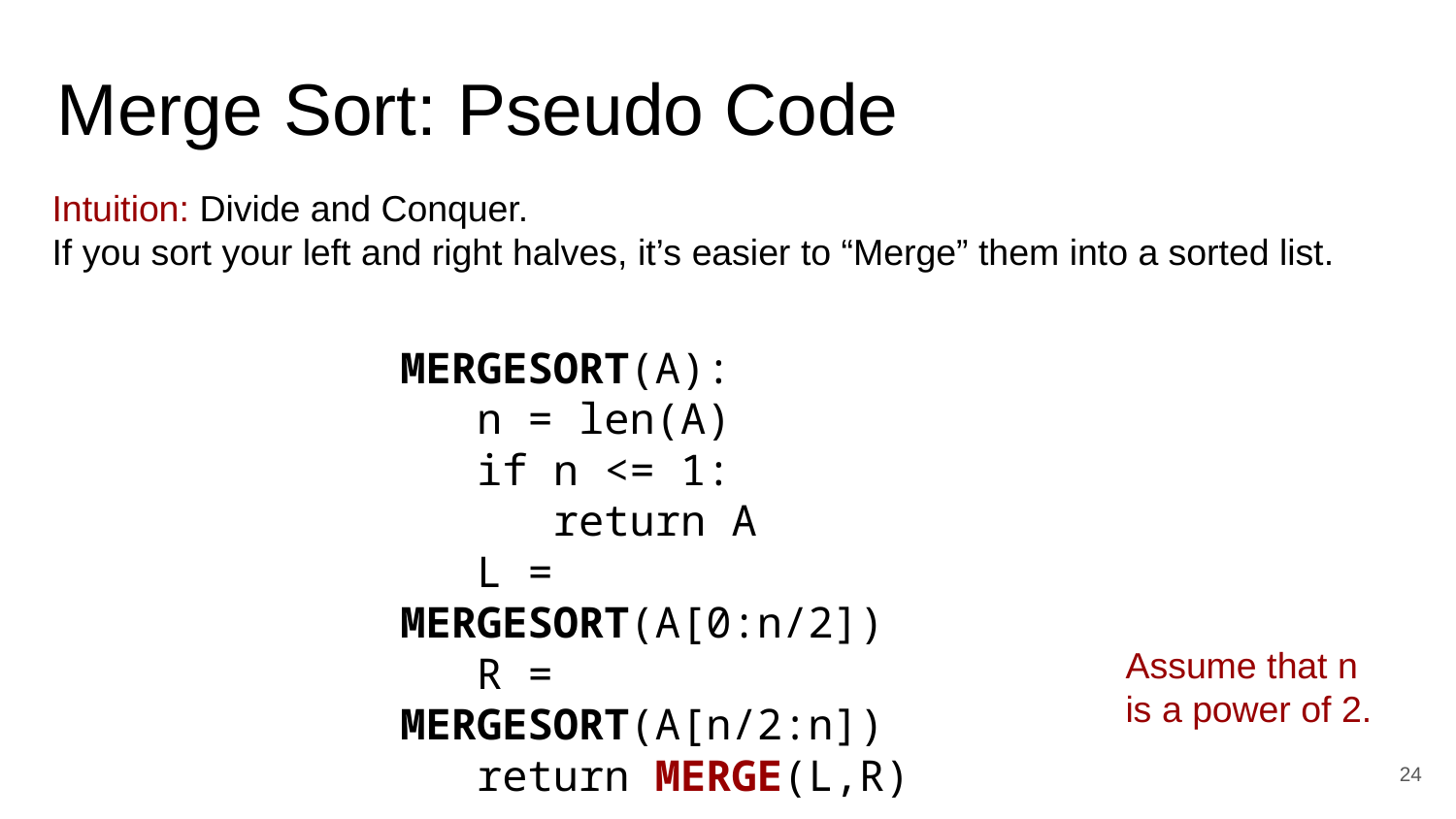

Merge Sort: Pseudo Code
Intuition: Divide and Conquer.
If you sort your left and right halves, it’s easier to “Merge” them into a sorted list.

MERGESORT(A):
   n = len(A)
   if n <= 1:
      return A
   L = MERGESORT(A[0:n/2])
   R = MERGESORT(A[n/2:n])
   return MERGE(L,R)
Assume that n is a power of 2.
24